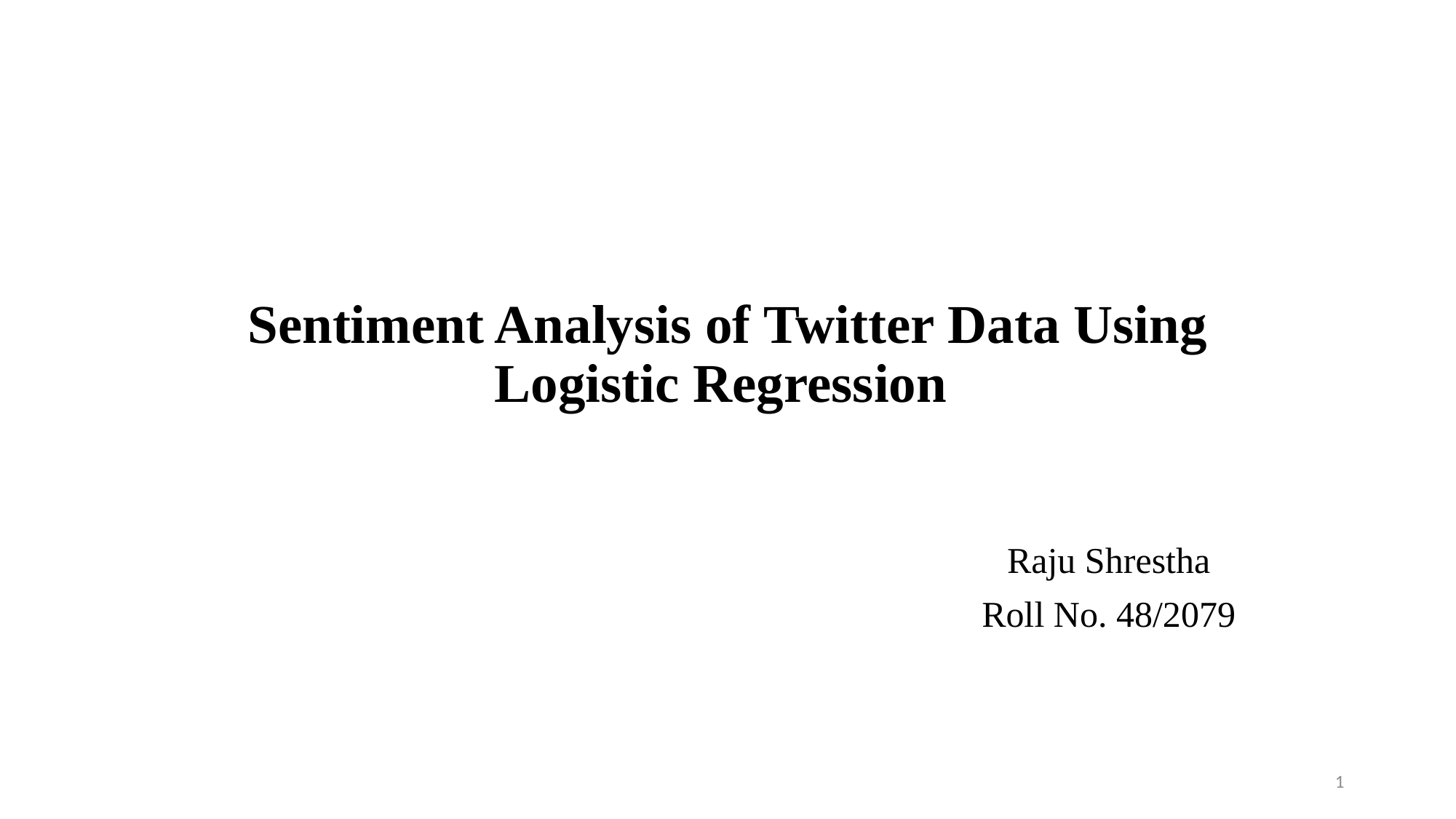

# Sentiment Analysis of Twitter Data Using Logistic Regression
Raju Shrestha
Roll No. 48/2079
1